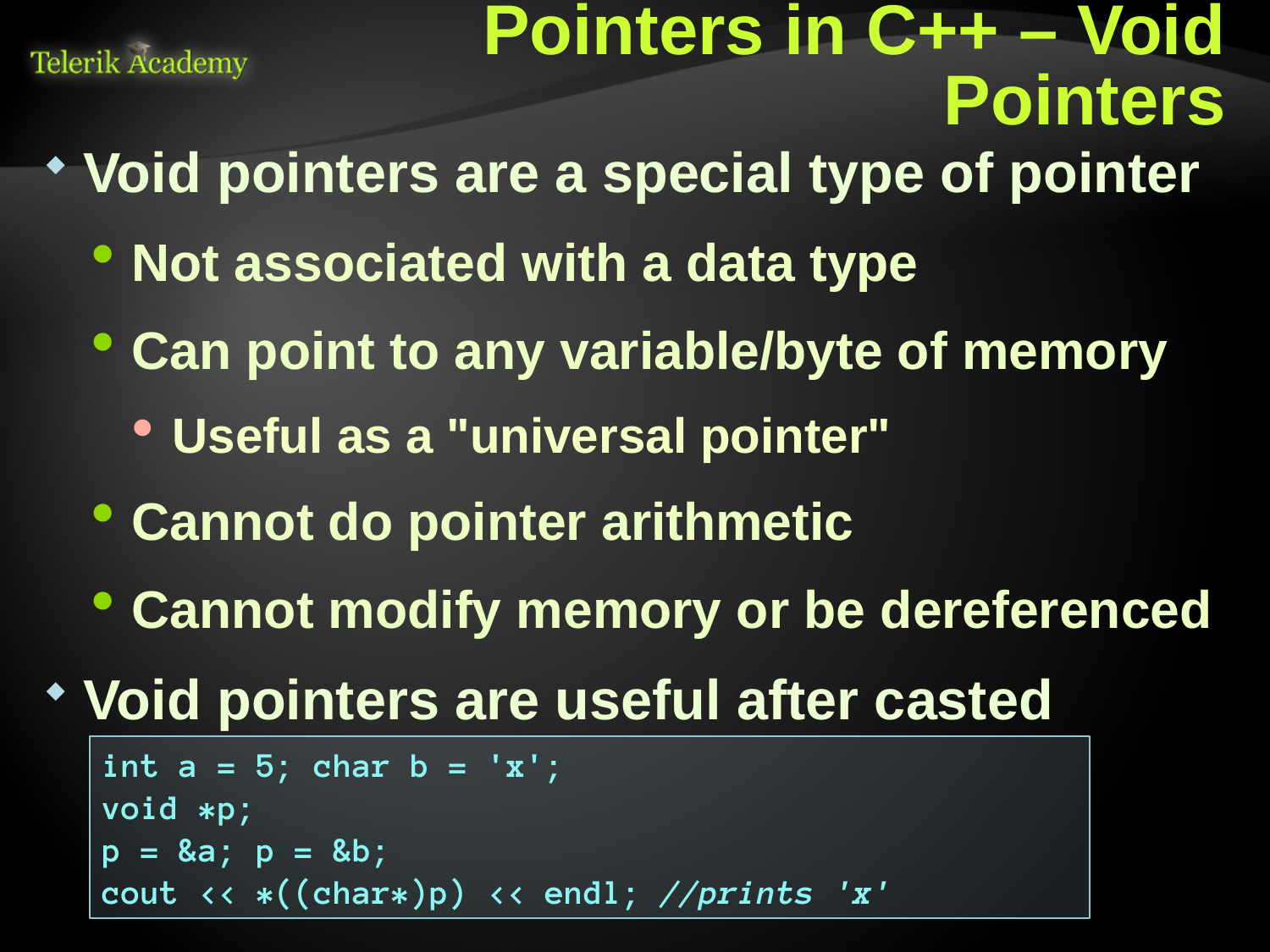

# Pointers in C++ – Void Pointers
Void pointers are a special type of pointer
Not associated with a data type
Can point to any variable/byte of memory
Useful as a "universal pointer"
Cannot do pointer arithmetic
Cannot modify memory or be dereferenced
Void pointers are useful after casted

int a = 5; char b = 'x';
void *p;
p = &a; p = &b;
cout << *((char*)p) << endl; //prints 'x'